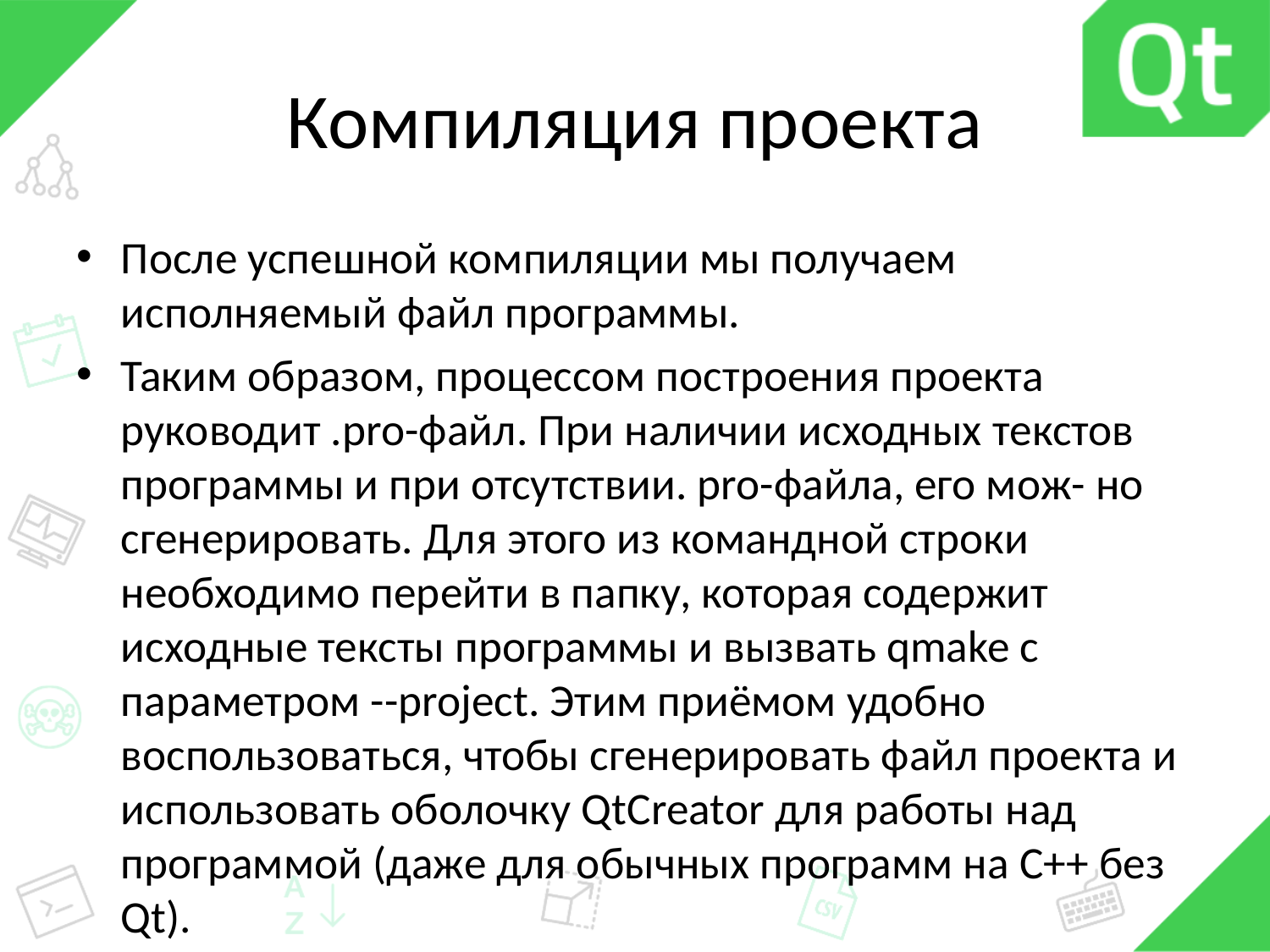

# Компиляция проекта
После успешной компиляции мы получаем исполняемый файл программы.
Таким образом, процессом построения проекта руководит .pro-файл. При наличии исходных текстов программы и при отсутствии. pro-файла, его мож- но сгенерировать. Для этого из командной строки необходимо перейти в папку, которая содержит исходные тексты программы и вызвать qmake с параметром --project. Этим приёмом удобно воспользоваться, чтобы сгенерировать файл проекта и использовать оболочку QtCreator для работы над программой (даже для обычных программ на C++ без Qt).